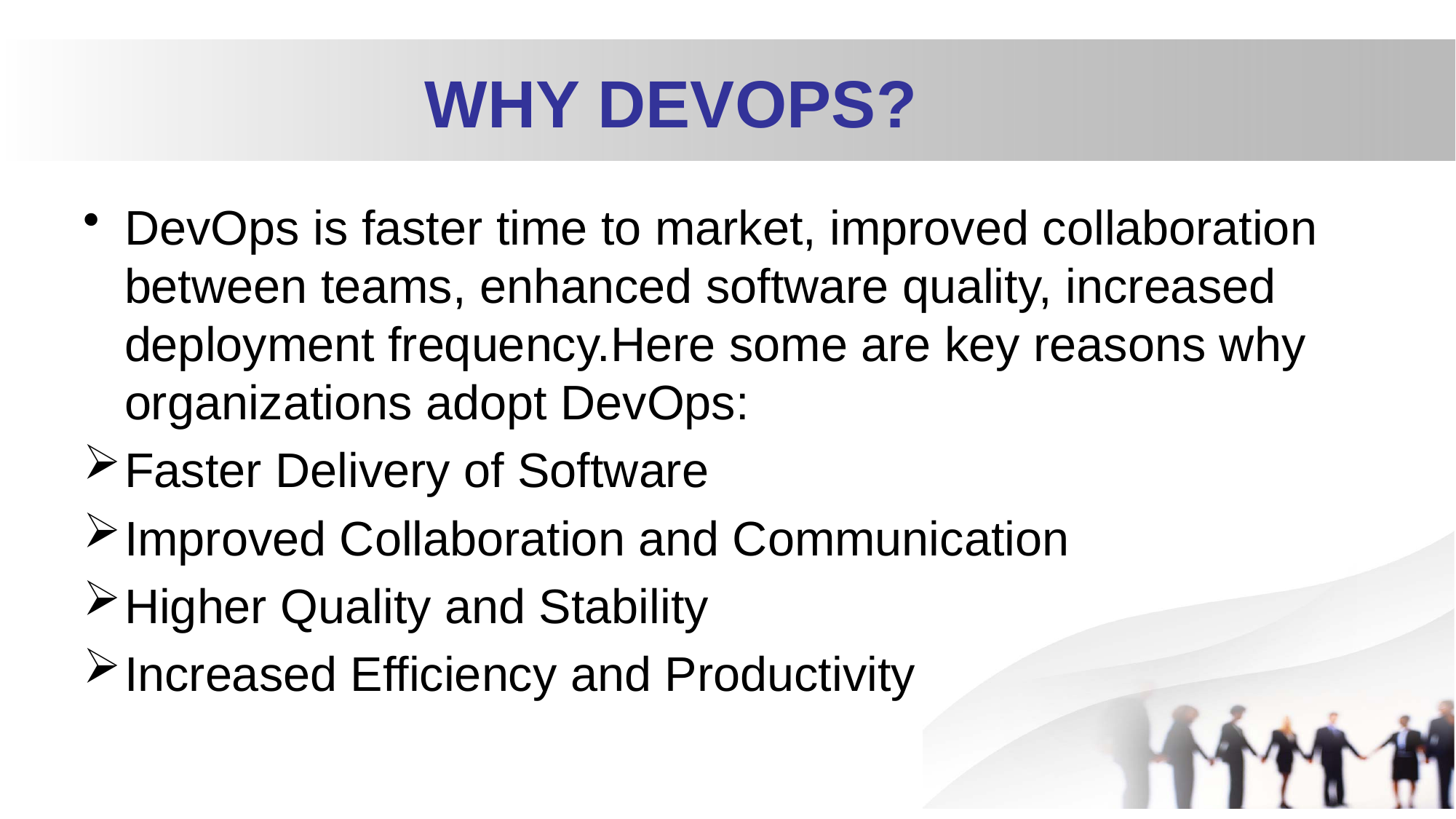

# WHY DEVOPS?
DevOps is faster time to market, improved collaboration between teams, enhanced software quality, increased deployment frequency.Here some are key reasons why organizations adopt DevOps:
Faster Delivery of Software
Improved Collaboration and Communication
Higher Quality and Stability
Increased Efficiency and Productivity